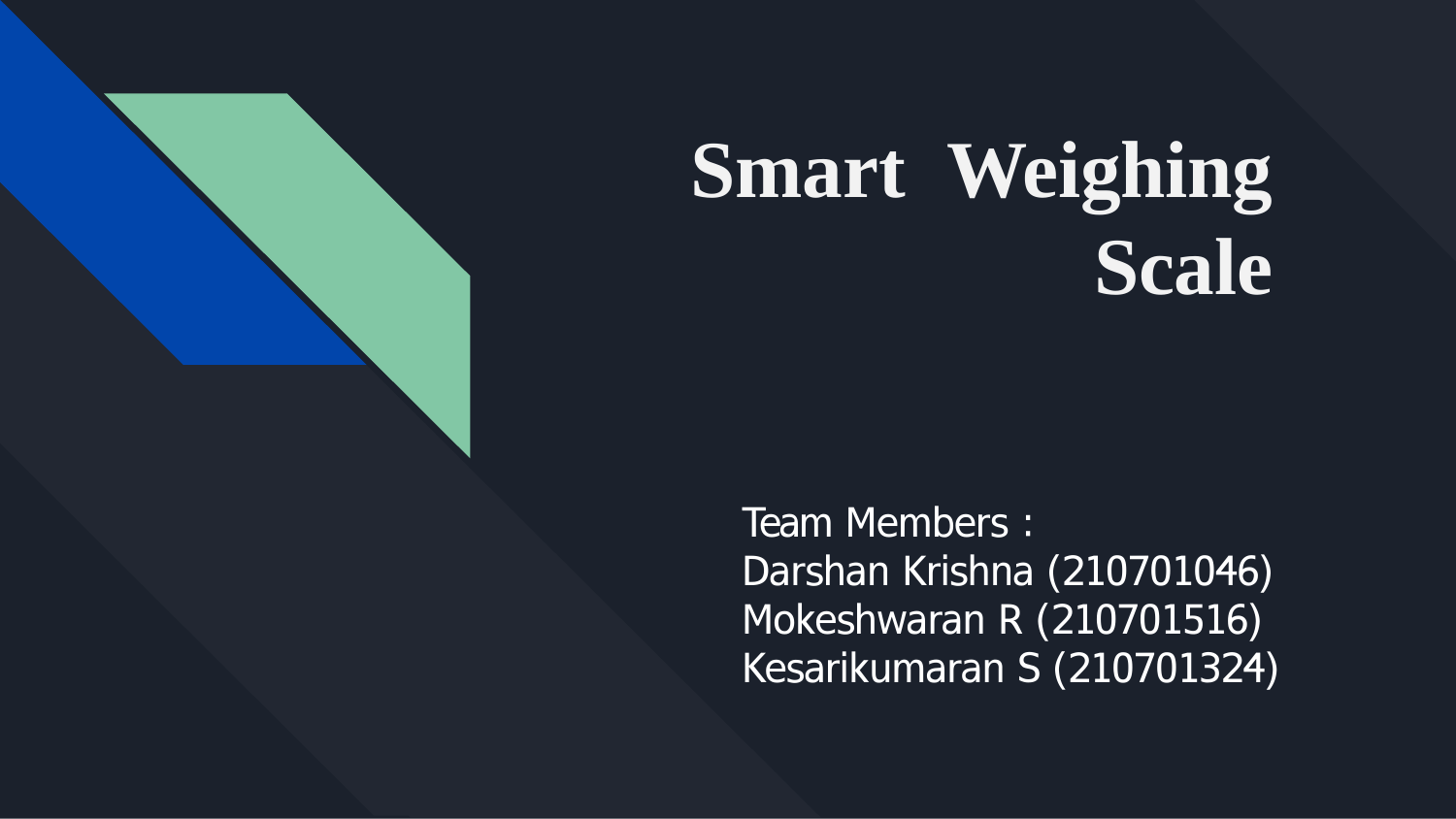

# Smart  Weighing Scale
Team Members :
Darshan Krishna (210701046)
Mokeshwaran R (210701516)
Kesarikumaran S (210701324)